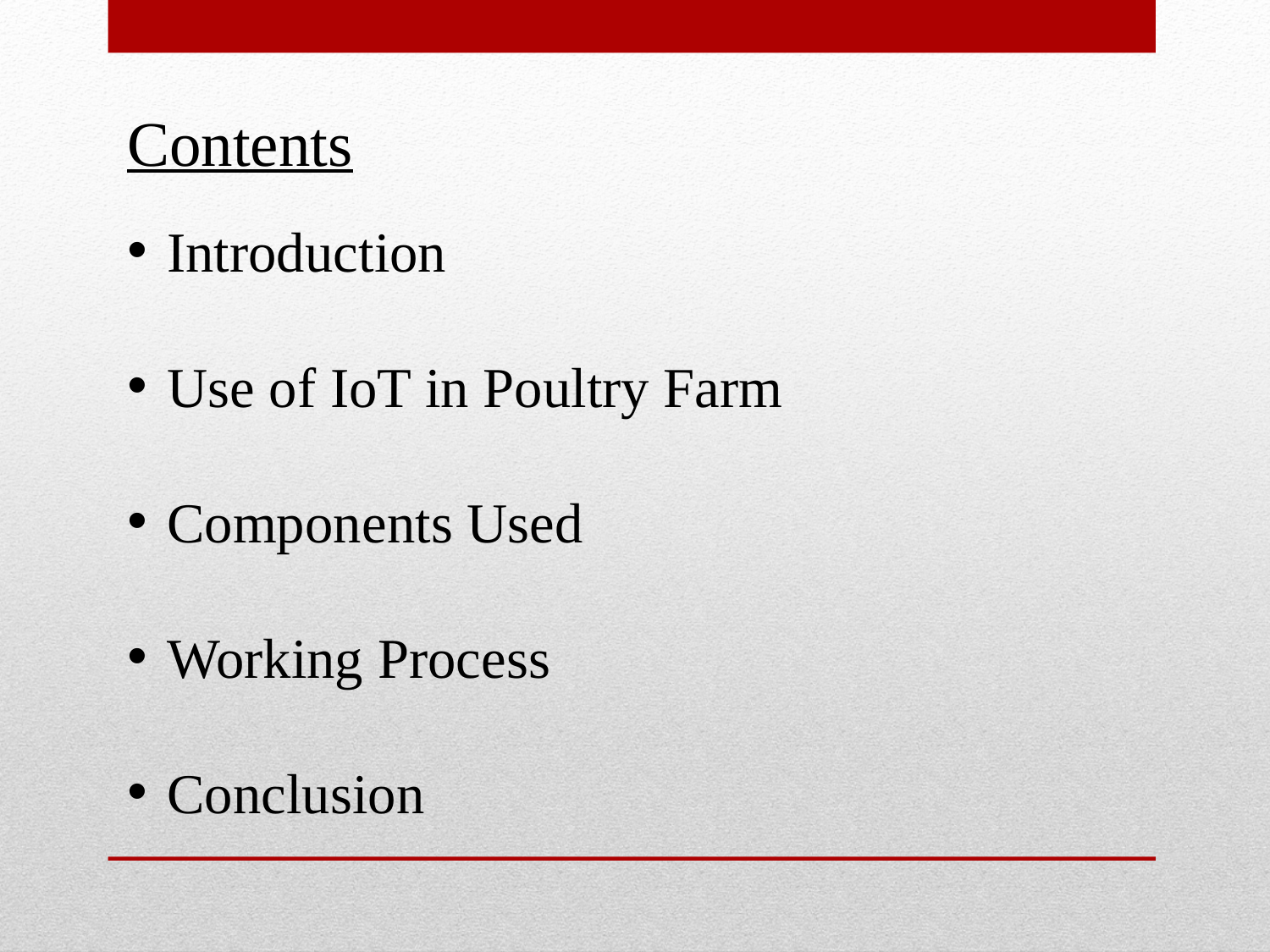

Contents
Introduction

Use of IoT in Poultry Farm

Components Used

Working Process

Conclusion